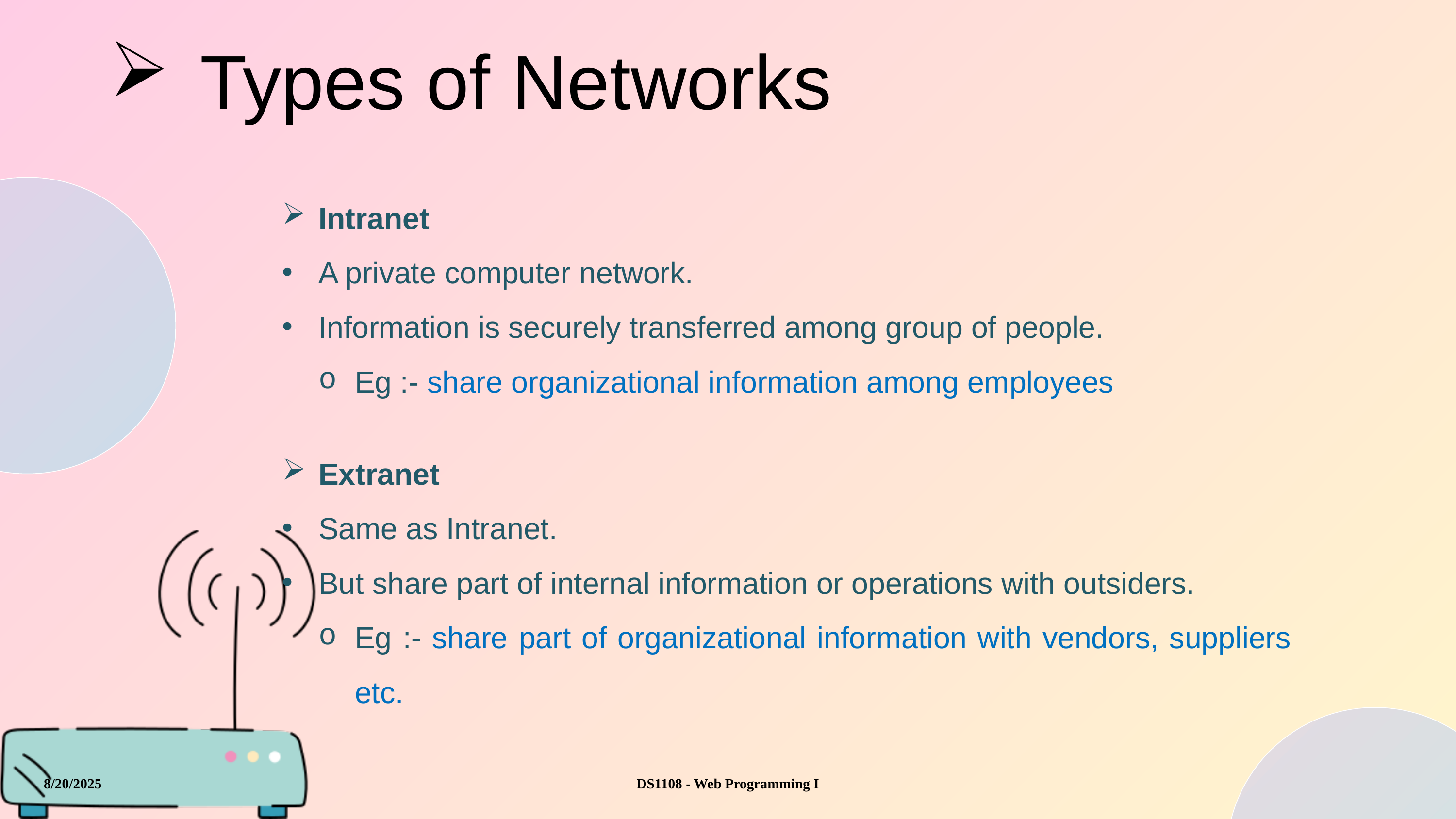

Types of Networks

Intranet
A private computer network.
Information is securely transferred among group of people.
Eg :- share organizational information among employees
Extranet
Same as Intranet.
But share part of internal information or operations with outsiders.
Eg :- share part of organizational information with vendors, suppliers etc.

8/20/2025
DS1108 - Web Programming I